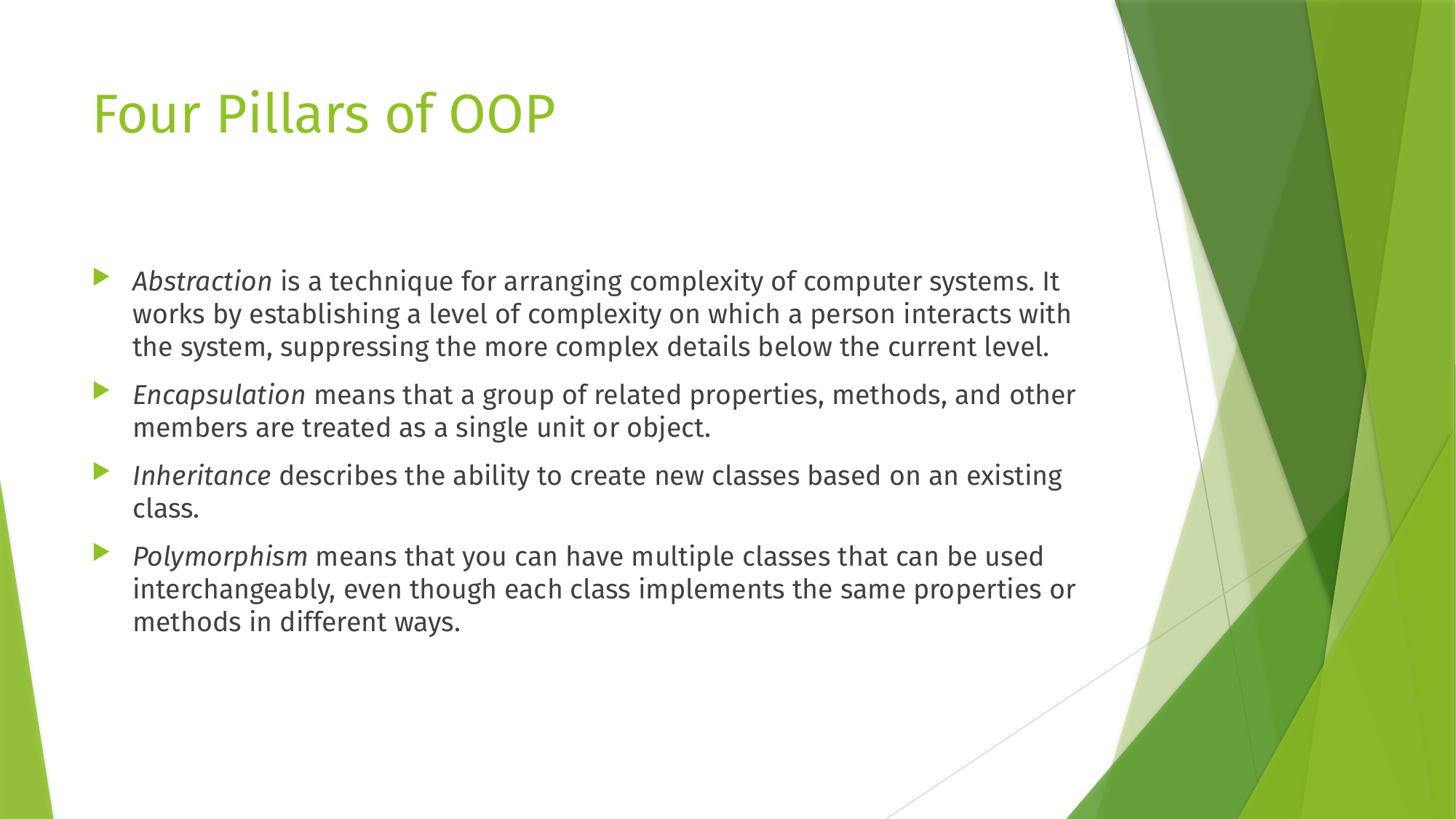

# Four Pillars of OOP
Abstraction is a technique for arranging complexity of computer systems. It works by establishing a level of complexity on which a person interacts with the system, suppressing the more complex details below the current level.
Encapsulation means that a group of related properties, methods, and other members are treated as a single unit or object.
Inheritance describes the ability to create new classes based on an existing class.
Polymorphism means that you can have multiple classes that can be used interchangeably, even though each class implements the same properties or methods in different ways.